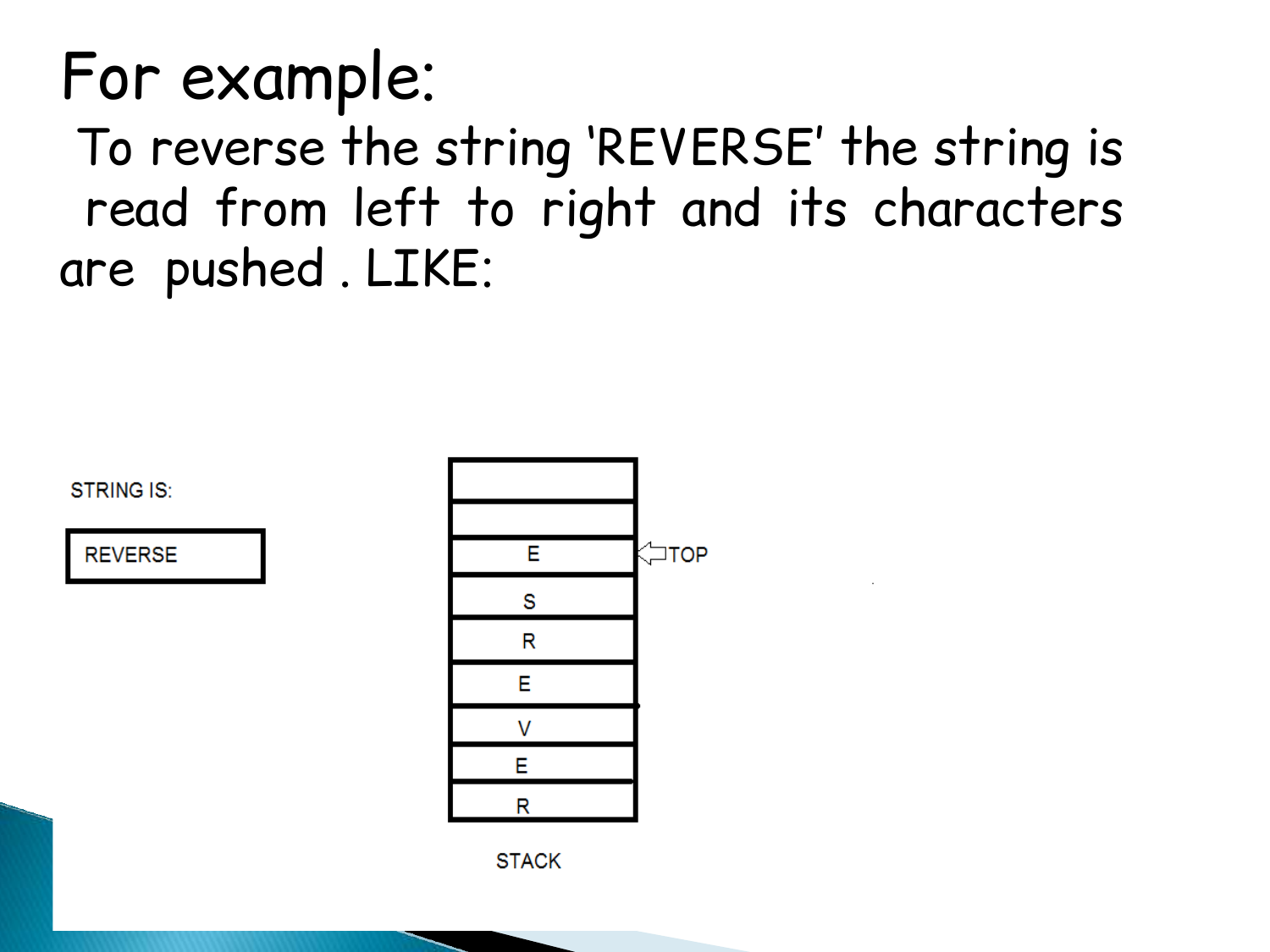

# For example:
To reverse the string ‘REVERSE’ the string is  read from left to right and its characters are  pushed . LIKE:
onto a stack.